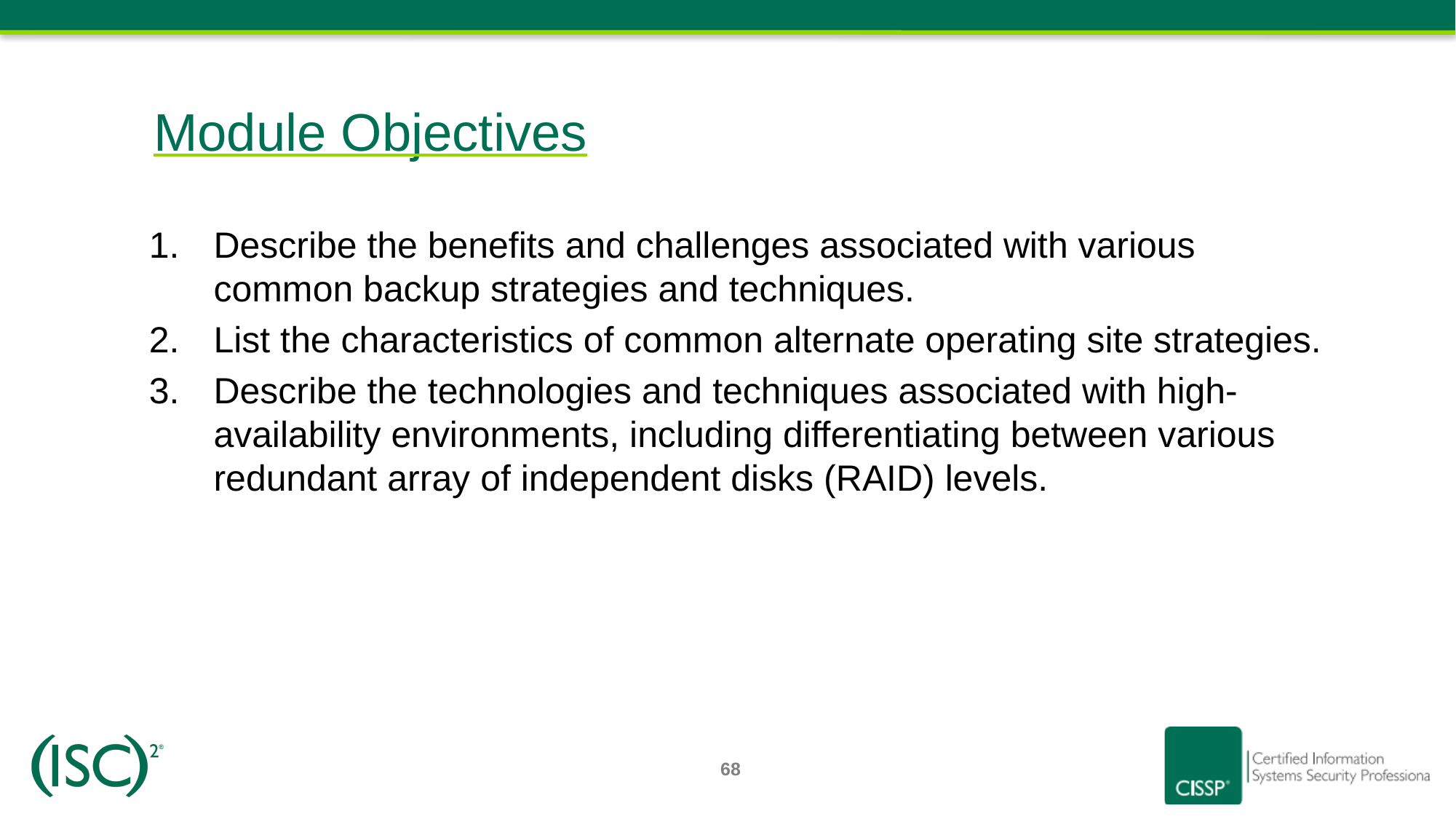

# Module Objectives
Describe the benefits and challenges associated with various common backup strategies and techniques.
List the characteristics of common alternate operating site strategies.
Describe the technologies and techniques associated with high-availability environments, including differentiating between various redundant array of independent disks (RAID) levels.